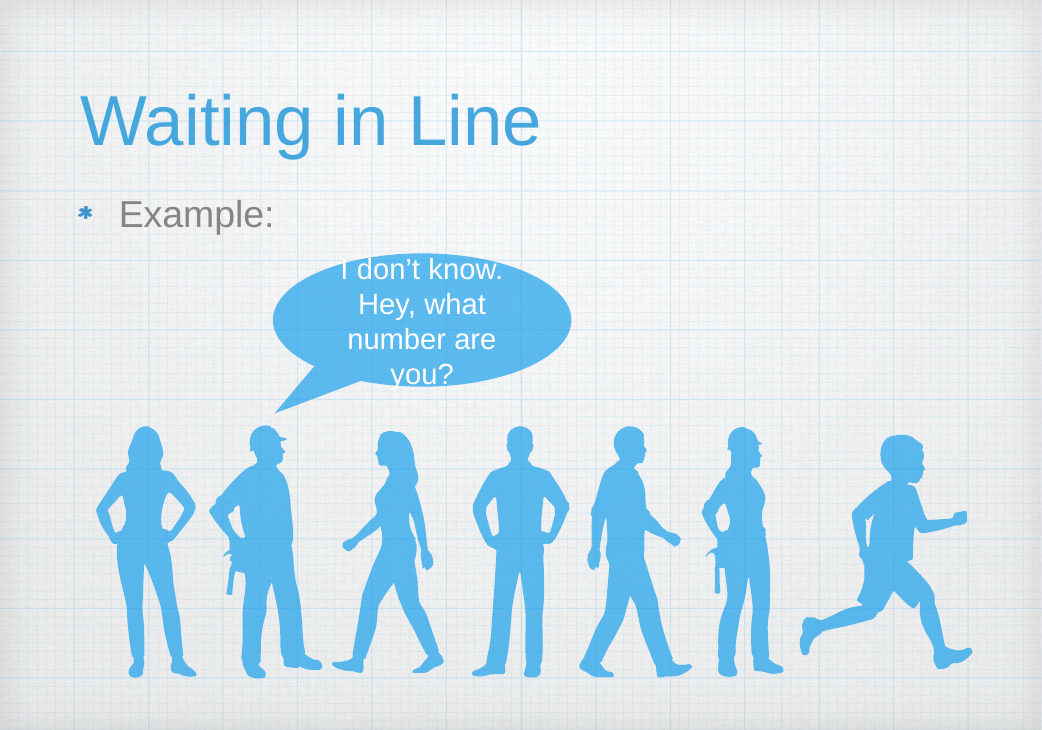

# Waiting in Line
Example:
I don’t know. Hey, what number are you?